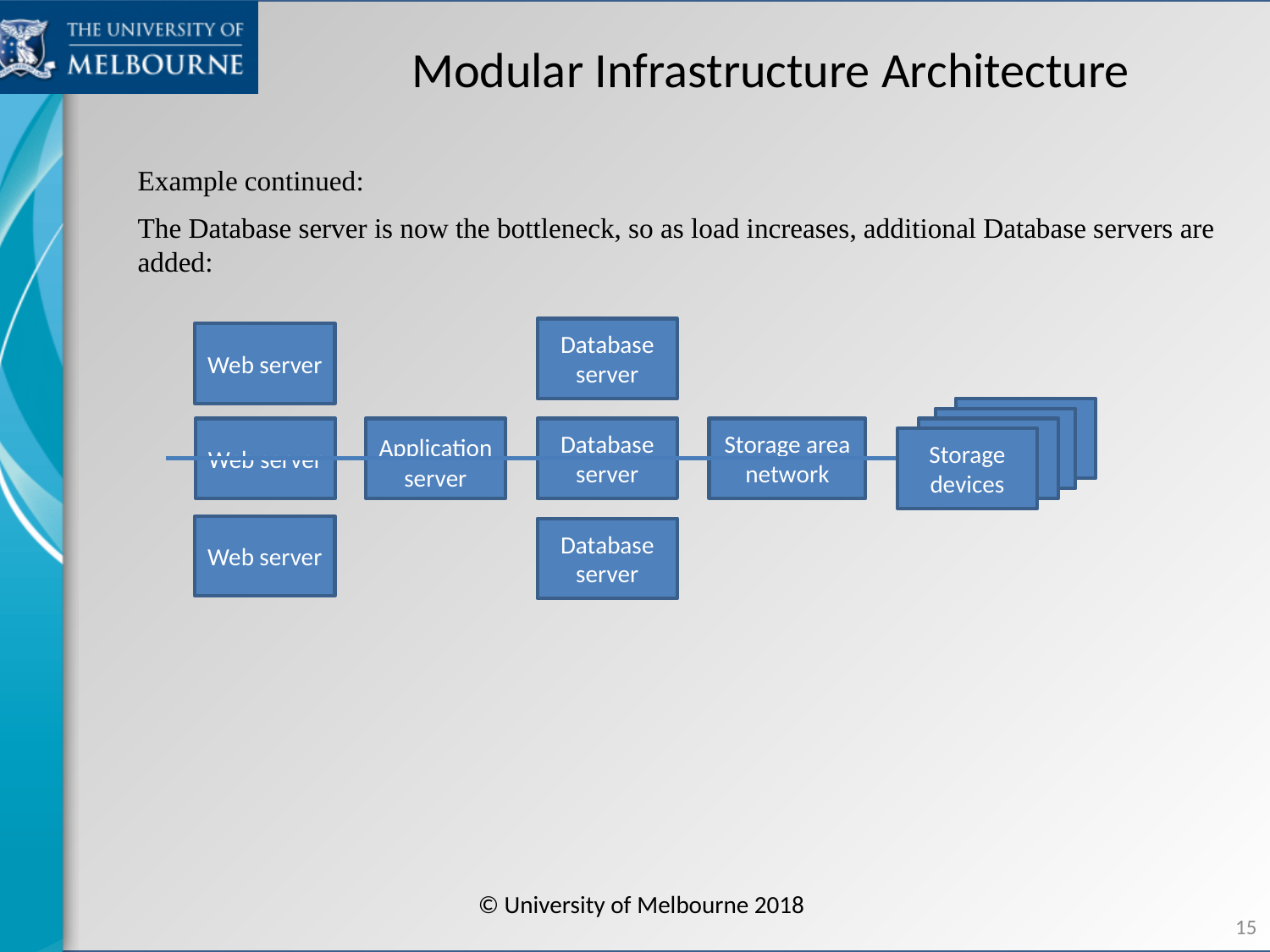

# Modular Infrastructure Architecture
Example continued:
The Database server is now the bottleneck, so as load increases, additional Database servers are added:

Database server
Web server
Storage devices
Storage devices
Web server
Application server
Database server
Storage area network
Storage devices
Storage devices
Web server
Database server
© University of Melbourne 2018
15